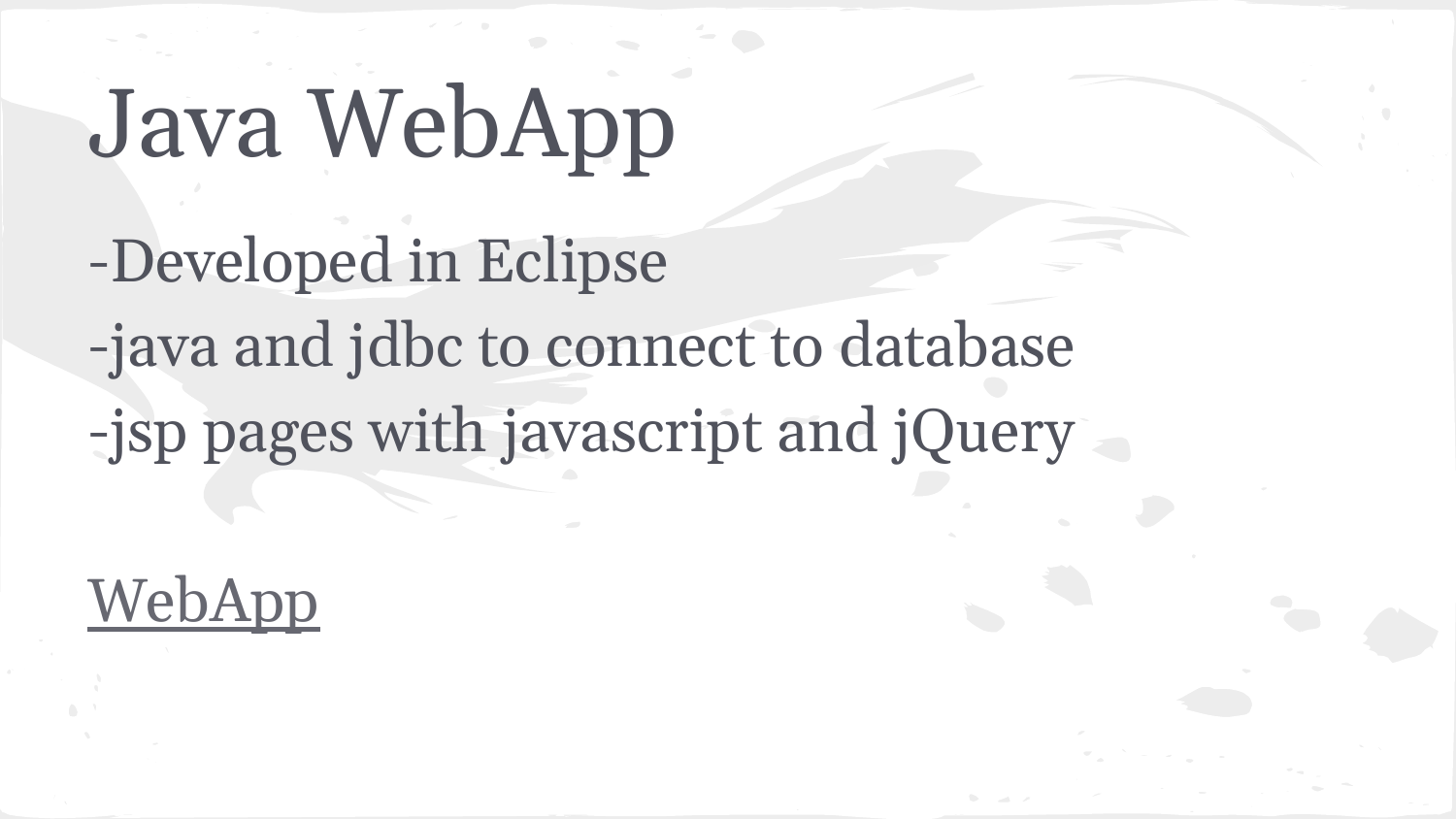

# Java WebApp
-Developed in Eclipse
-java and jdbc to connect to database
-jsp pages with javascript and jQuery

WebApp